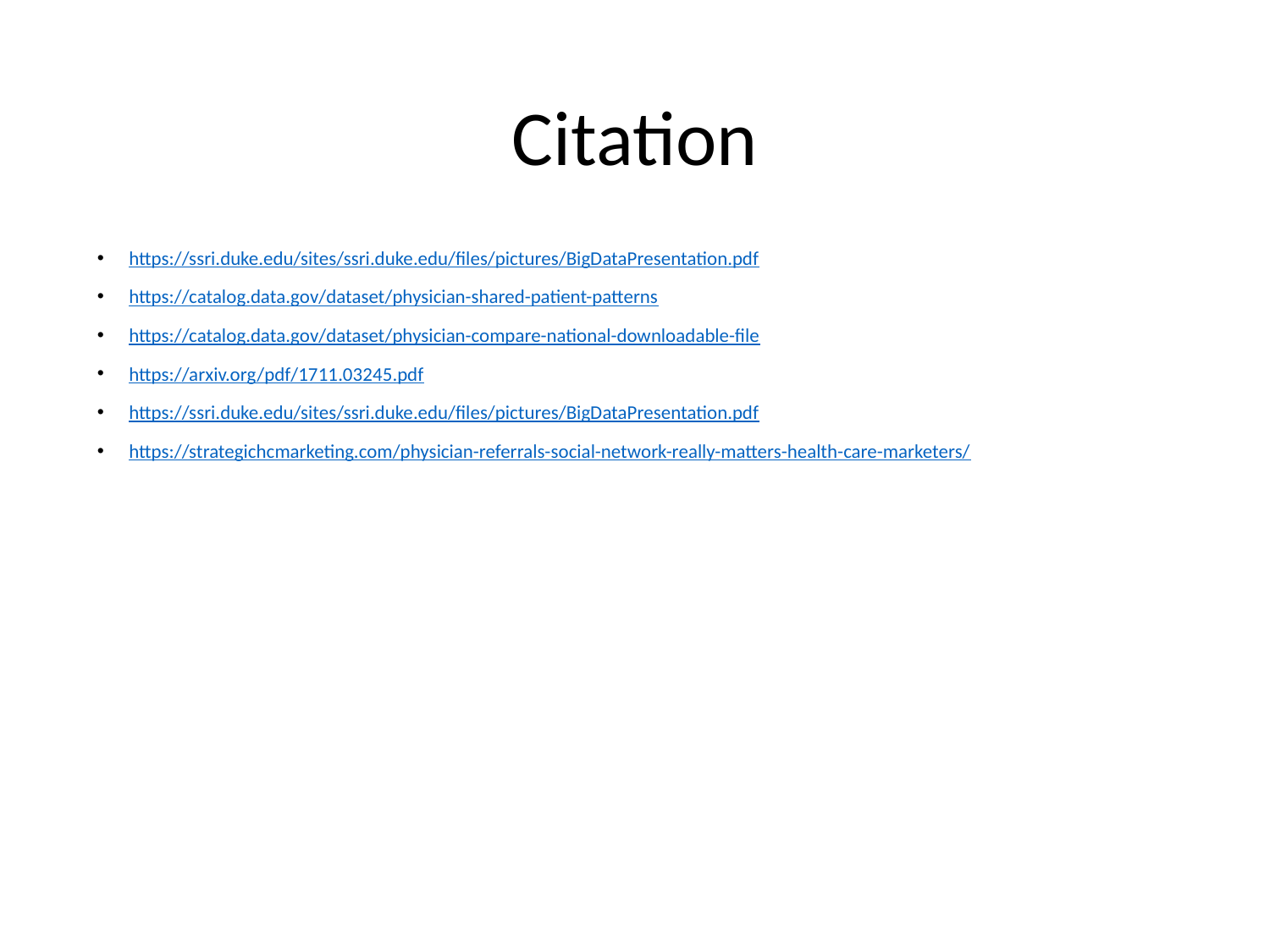

# Citation

https://ssri.duke.edu/sites/ssri.duke.edu/files/pictures/BigDataPresentation.pdf
https://catalog.data.gov/dataset/physician-shared-patient-patterns
https://catalog.data.gov/dataset/physician-compare-national-downloadable-file
https://arxiv.org/pdf/1711.03245.pdf
https://ssri.duke.edu/sites/ssri.duke.edu/files/pictures/BigDataPresentation.pdf
https://strategichcmarketing.com/physician-referrals-social-network-really-matters-health-care-marketers/